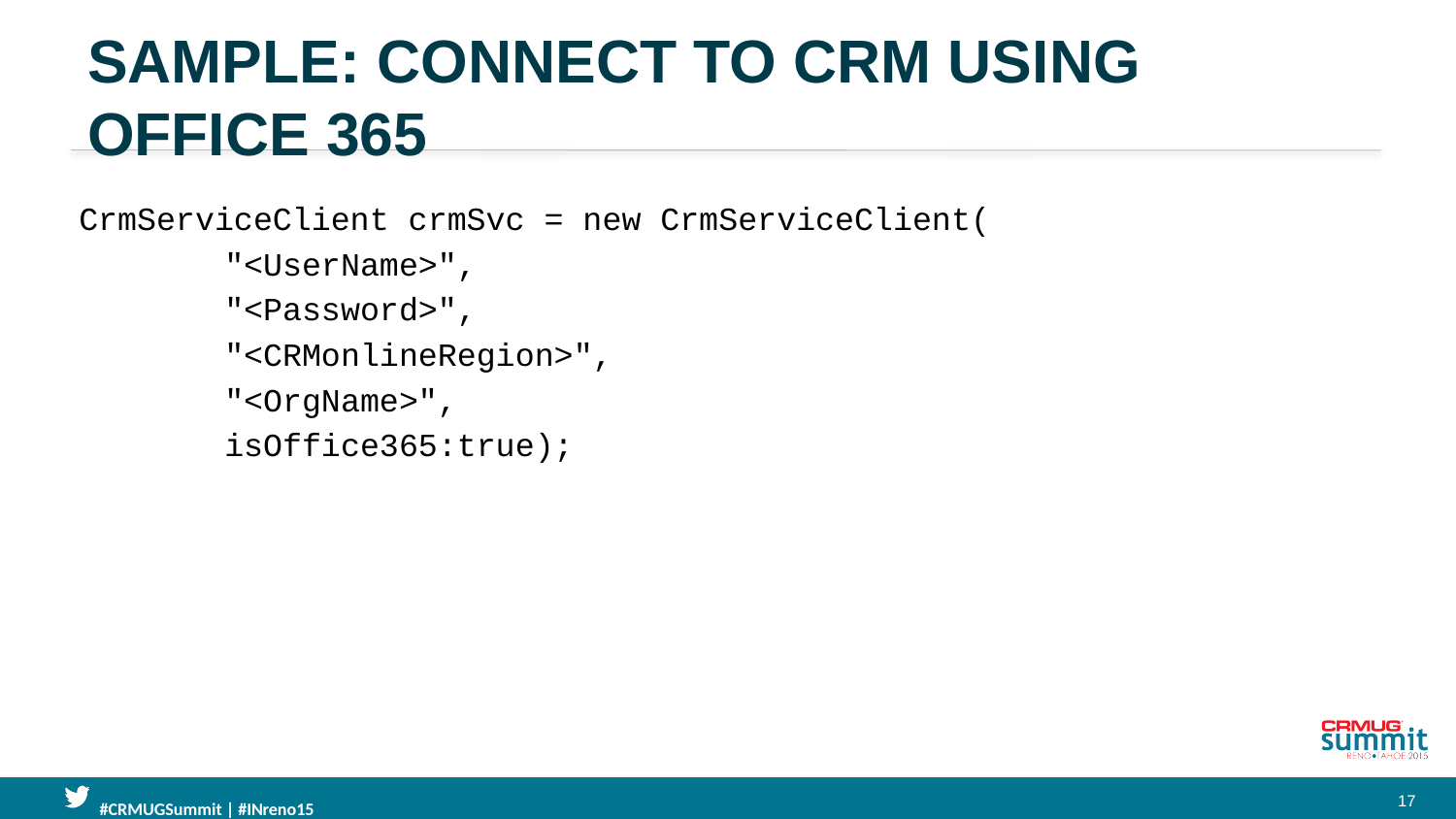

# Sample: Connect to crm using office 365
CrmServiceClient crmSvc = new CrmServiceClient(
	"<UserName>",
	"<Password>",
	"<CRMonlineRegion>",
	"<OrgName>",
	isOffice365:true);

17